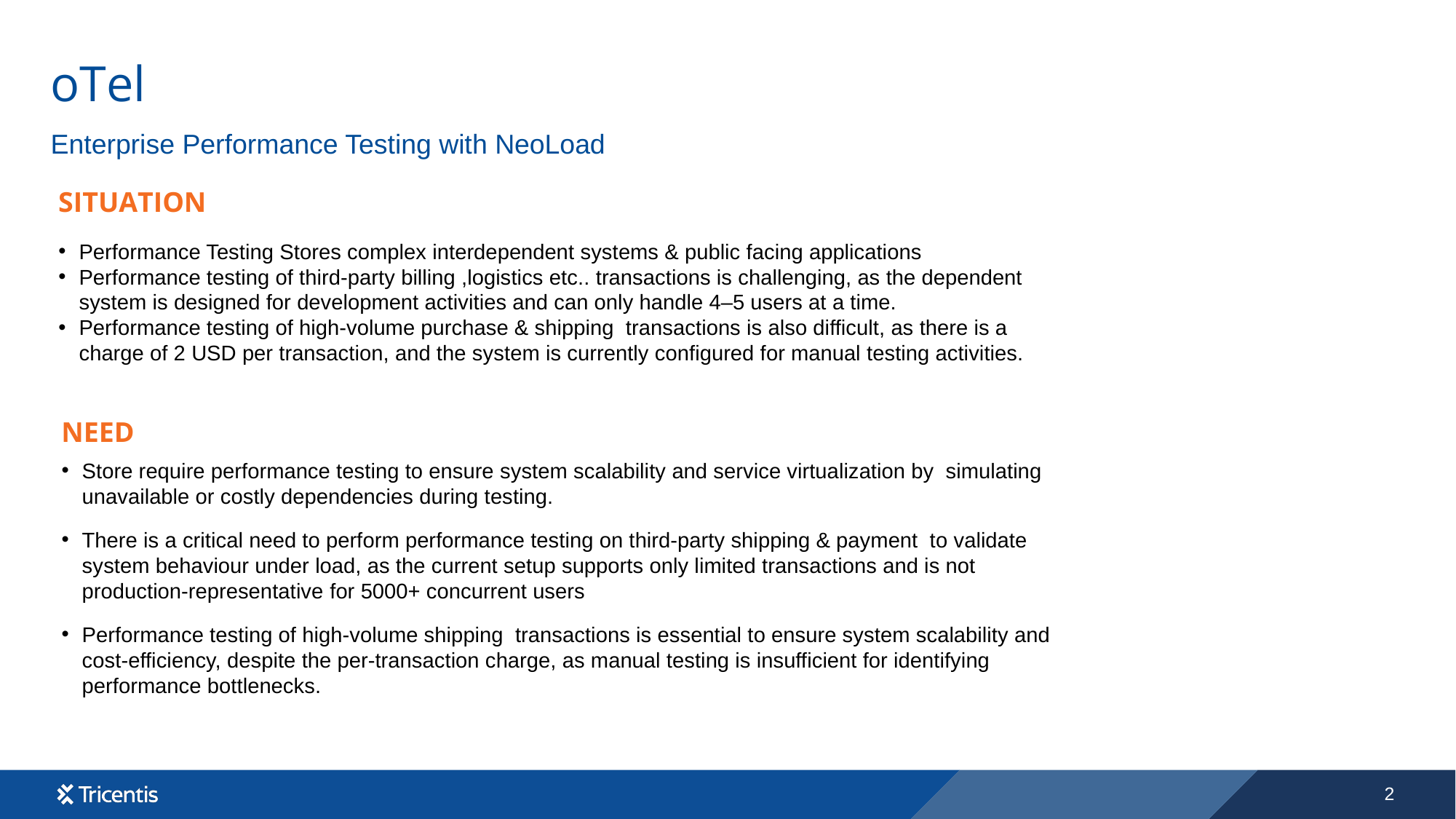

# oTel
Enterprise Performance Testing with NeoLoad
SITUATION
Performance Testing Stores complex interdependent systems & public facing applications
Performance testing of third-party billing ,logistics etc.. transactions is challenging, as the dependent system is designed for development activities and can only handle 4–5 users at a time.
Performance testing of high-volume purchase & shipping  transactions is also difficult, as there is a charge of 2 USD per transaction, and the system is currently configured for manual testing activities.
NEED
Store require performance testing to ensure system scalability and service virtualization by  simulating unavailable or costly dependencies during testing.
There is a critical need to perform performance testing on third-party shipping & payment  to validate system behaviour under load, as the current setup supports only limited transactions and is not production-representative for 5000+ concurrent users
Performance testing of high-volume shipping  transactions is essential to ensure system scalability and cost-efficiency, despite the per-transaction charge, as manual testing is insufficient for identifying performance bottlenecks.
2